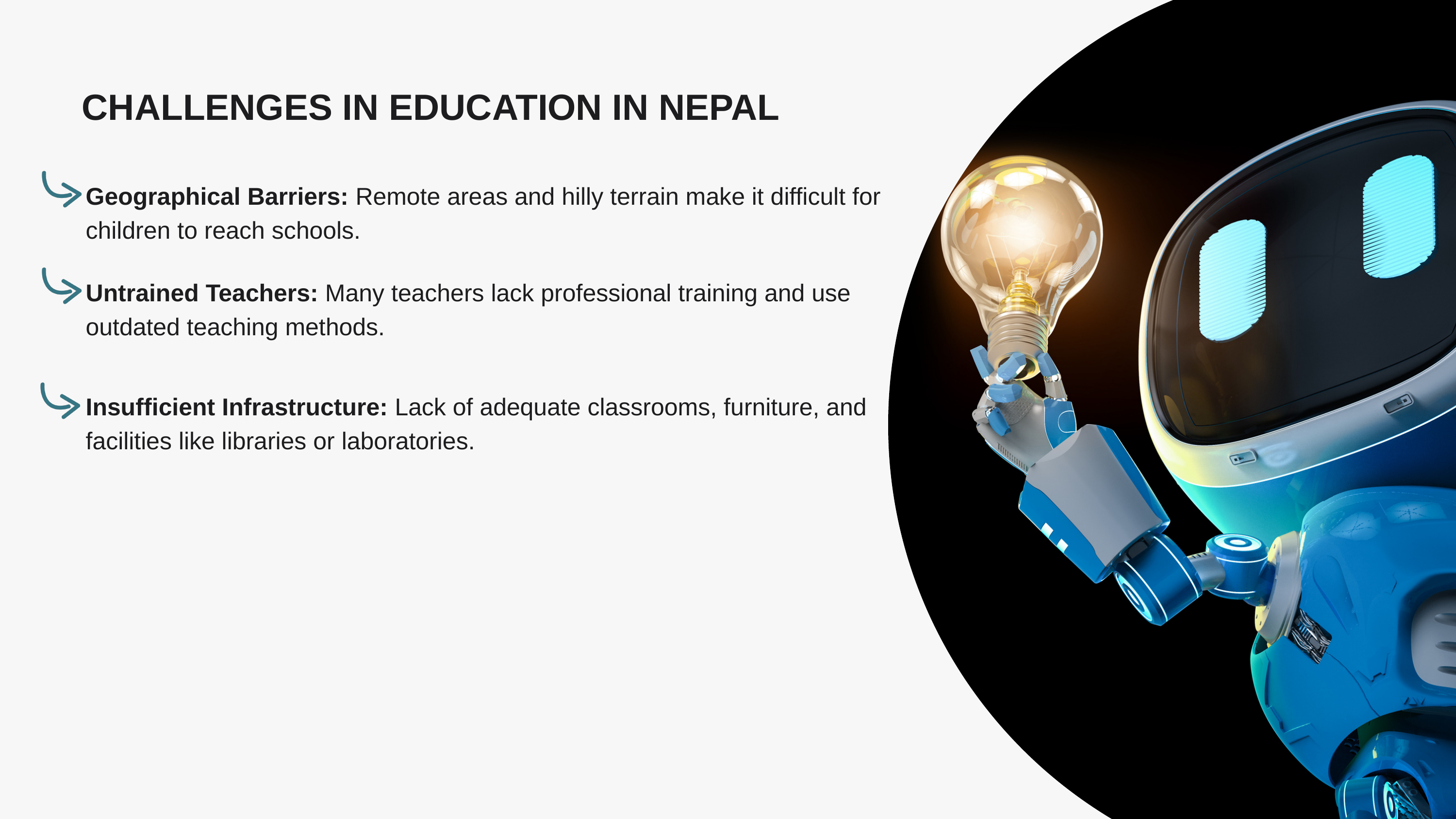

CHALLENGES IN EDUCATION IN NEPAL

Geographical Barriers: Remote areas and hilly terrain make it difficult for children to reach schools.

Untrained Teachers: Many teachers lack professional training and use outdated teaching methods.

Insufficient Infrastructure: Lack of adequate classrooms, furniture, and facilities like libraries or laboratories.